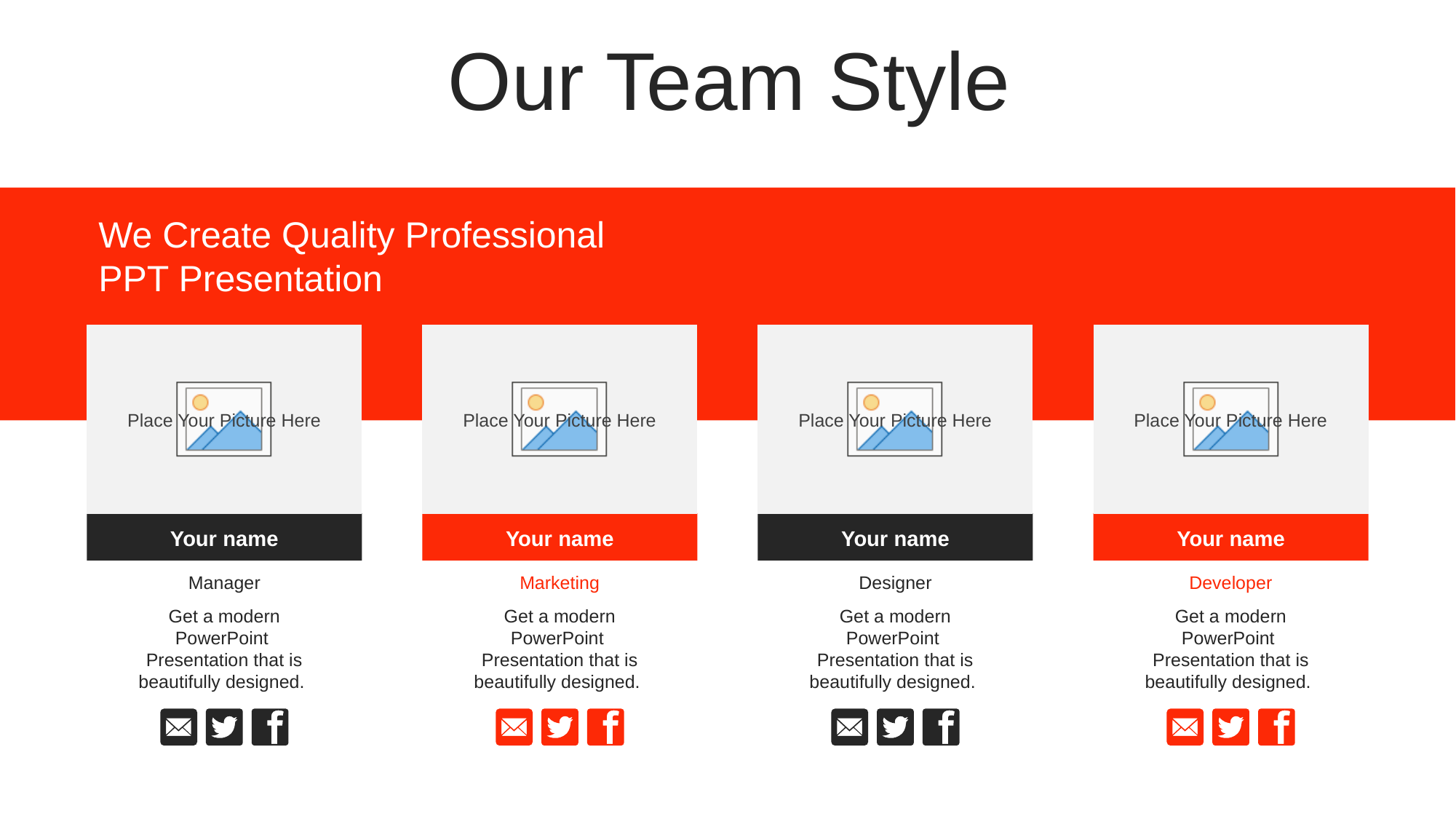

Our Team Style
We Create Quality Professional
PPT Presentation

Your name
Your name
Your name
Your name
Manager
Marketing
Designer
Developer
Get a modern PowerPoint  Presentation that is beautifully designed.
Get a modern PowerPoint  Presentation that is beautifully designed.
Get a modern PowerPoint  Presentation that is beautifully designed.
Get a modern PowerPoint  Presentation that is beautifully designed.